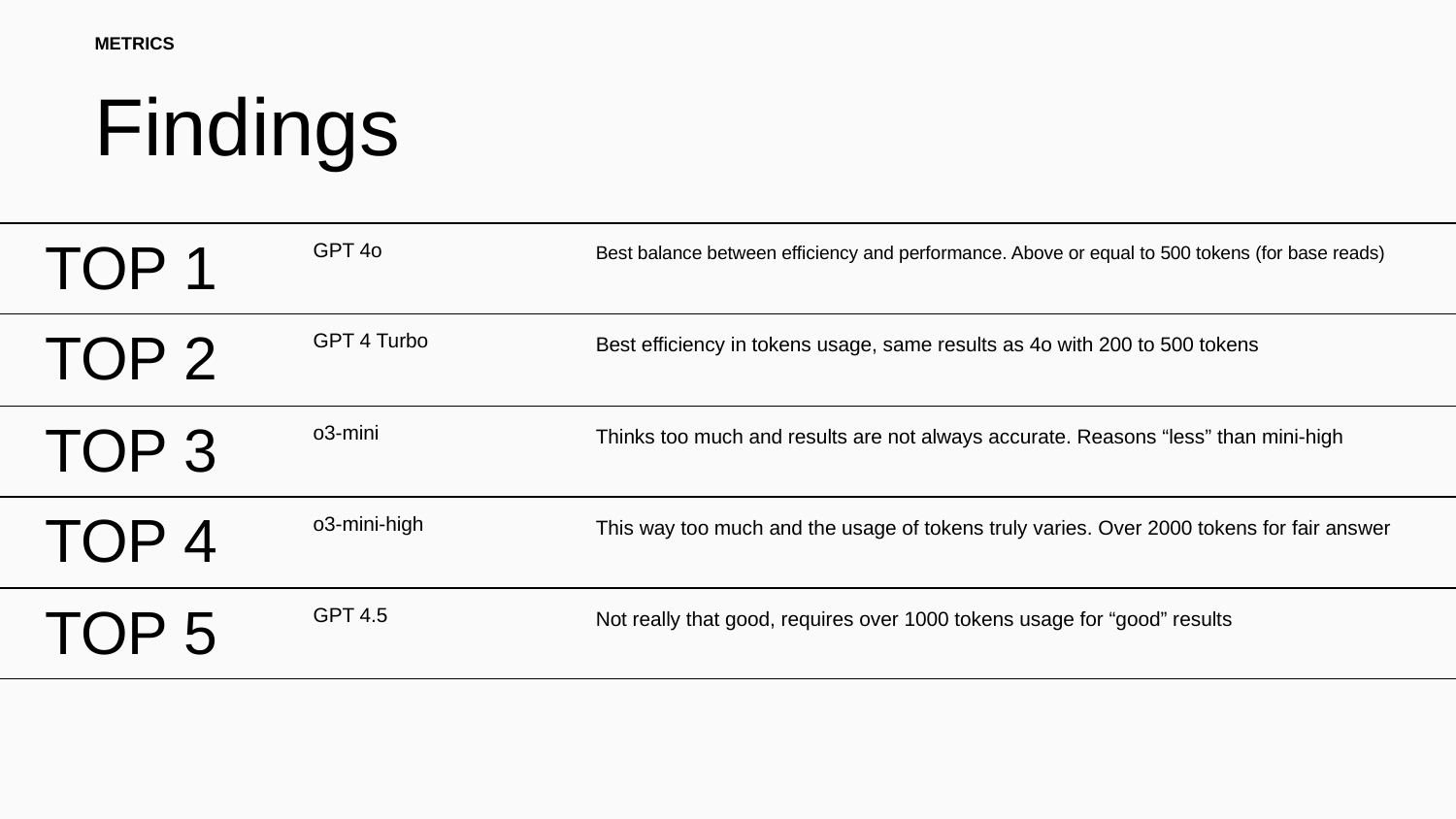

METRICS
# Findings
TOP 1
GPT 4o
Best balance between efficiency and performance. Above or equal to 500 tokens (for base reads)
TOP 2
GPT 4 Turbo
Best efficiency in tokens usage, same results as 4o with 200 to 500 tokens
TOP 3
o3-mini
Thinks too much and results are not always accurate. Reasons “less” than mini-high
TOP 4
o3-mini-high
This way too much and the usage of tokens truly varies. Over 2000 tokens for fair answer
GPT 4.5
TOP 5
Not really that good, requires over 1000 tokens usage for “good” results